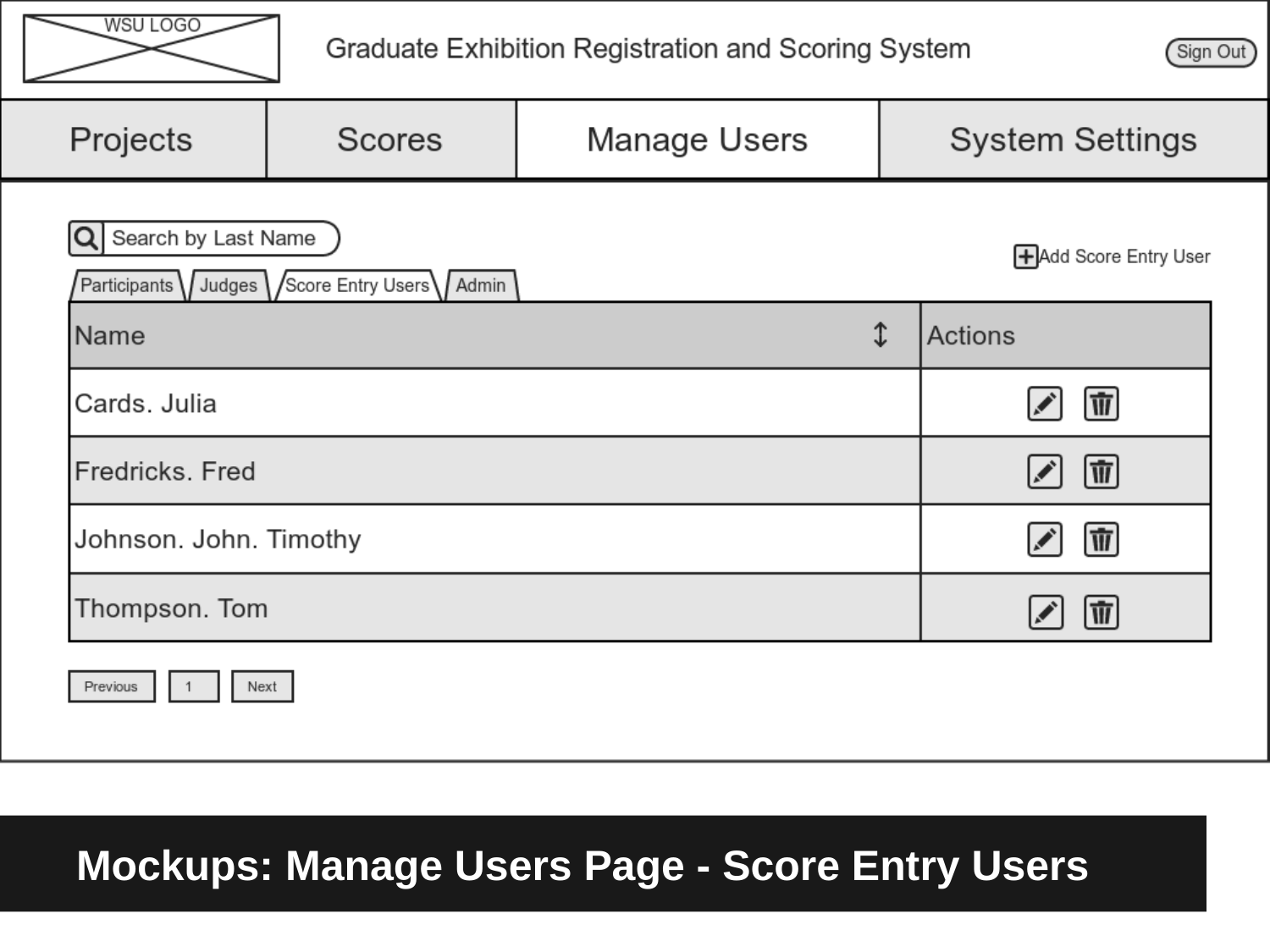

Mockups: Manage Users Page - Score Entry Users